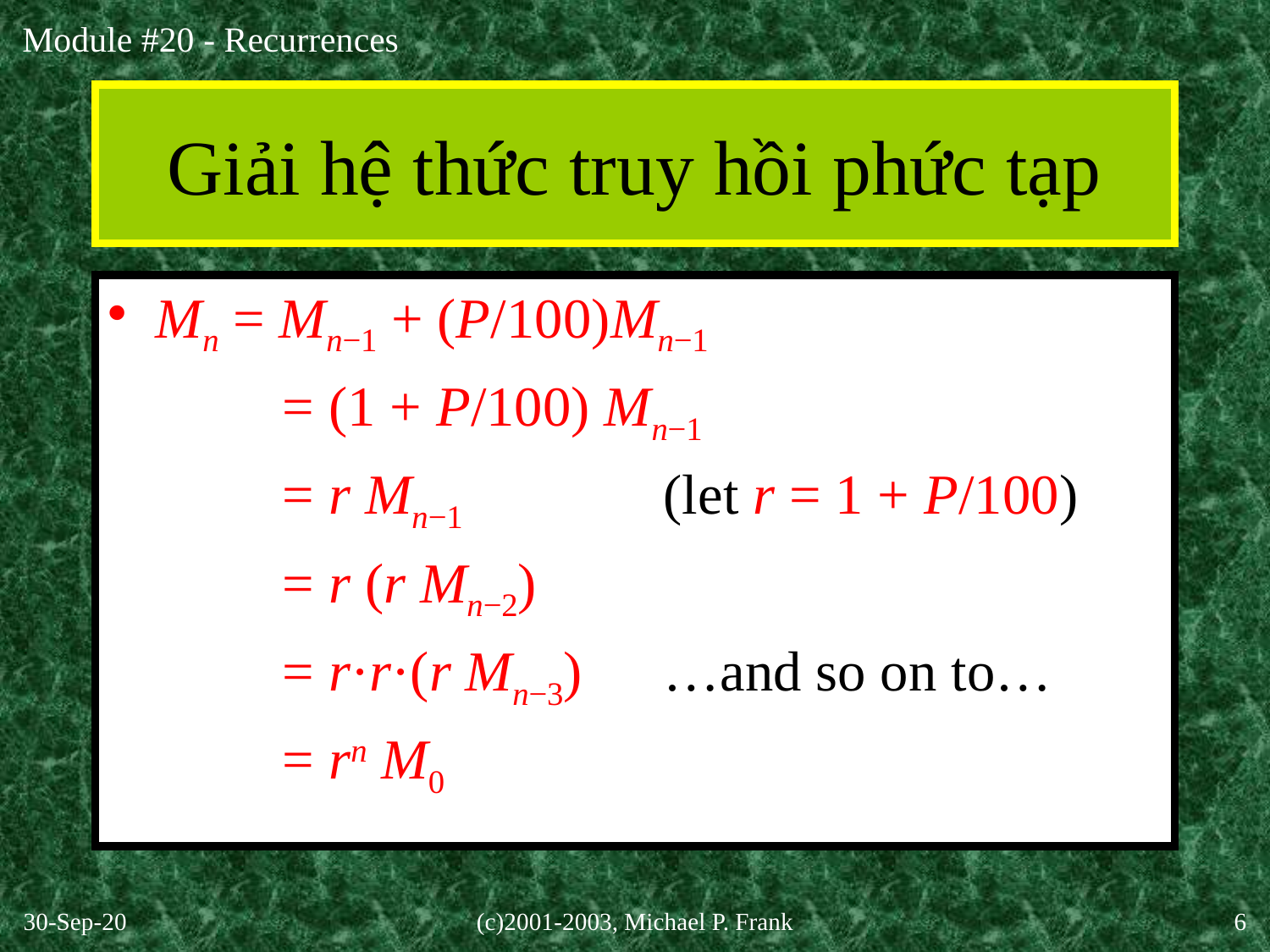

# Giải hệ thức truy hồi phức tạp
Mn = Mn−1 + (P/100)Mn−1
		= (1 + P/100) Mn−1
		= r Mn−1		(let r = 1 + P/100)
		= r (r Mn−2)
		= r·r·(r Mn−3)	…and so on to…
		= rn M0

30-Sep-20
(c)2001-2003, Michael P. Frank
6